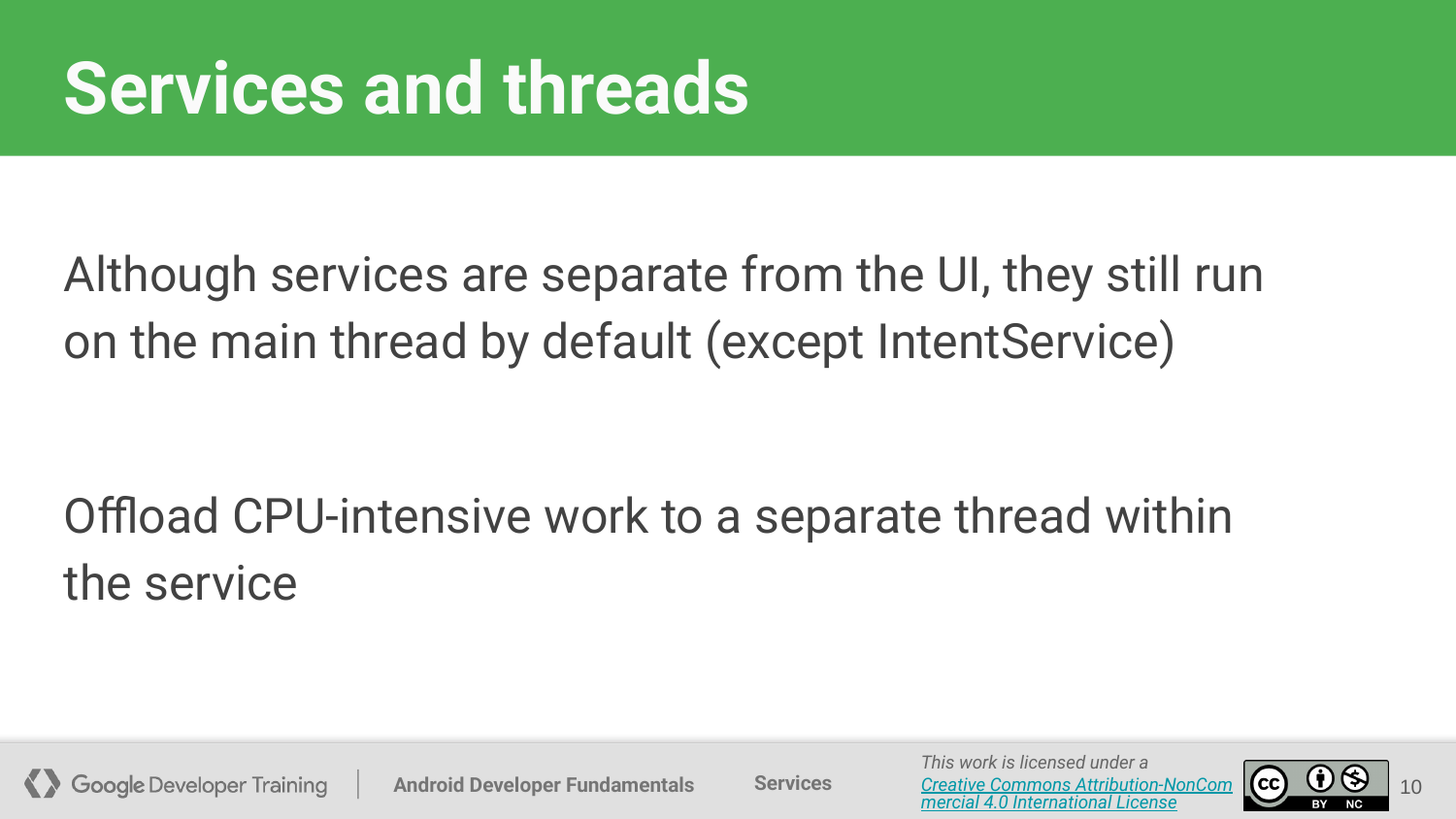

Services and threads
Although services are separate from the UI, they still run on the main thread by default (except IntentService)

Offload CPU-intensive work to a separate thread within the service

10